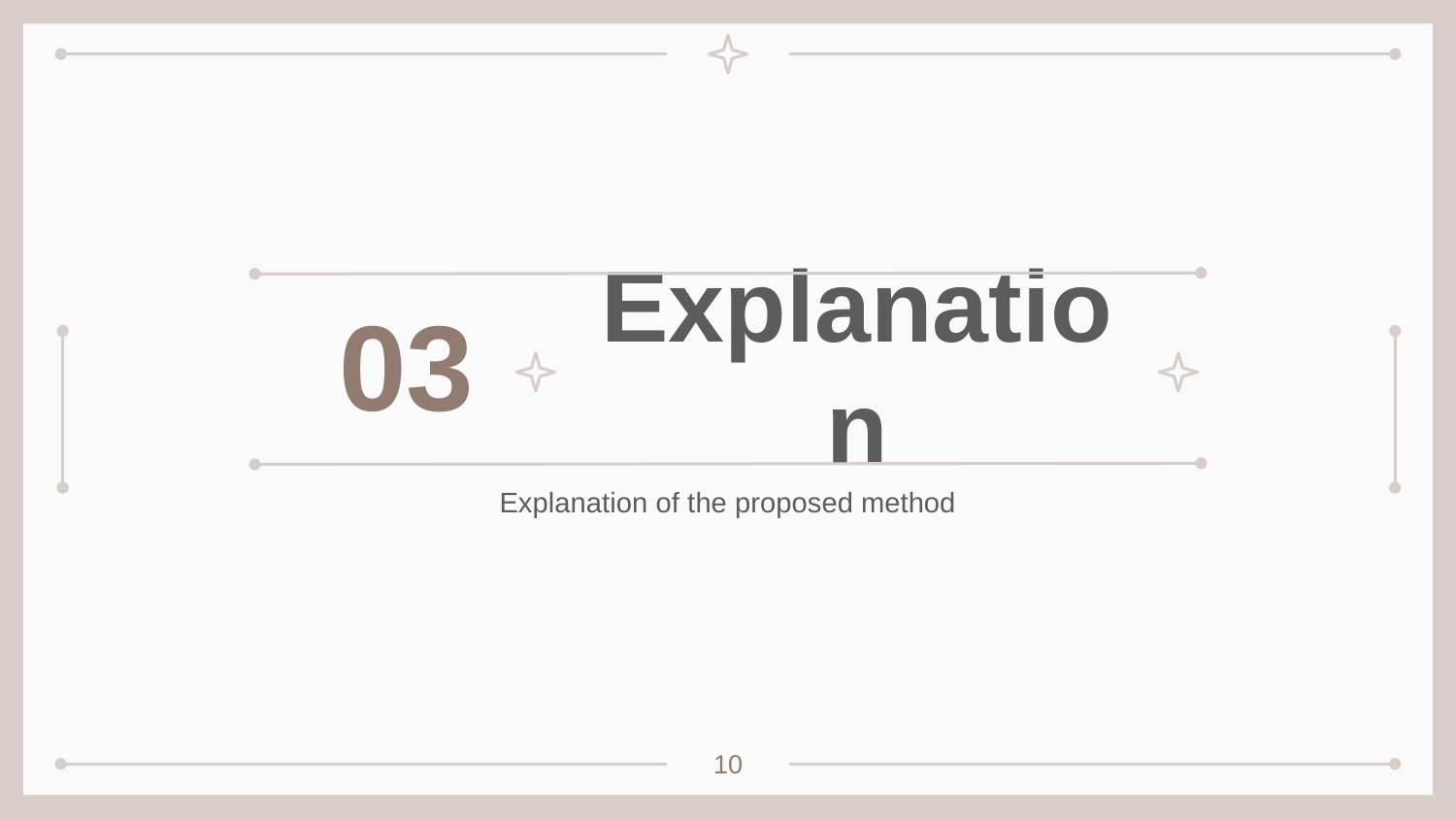

03
# Explanation

Explanation of the proposed method
10